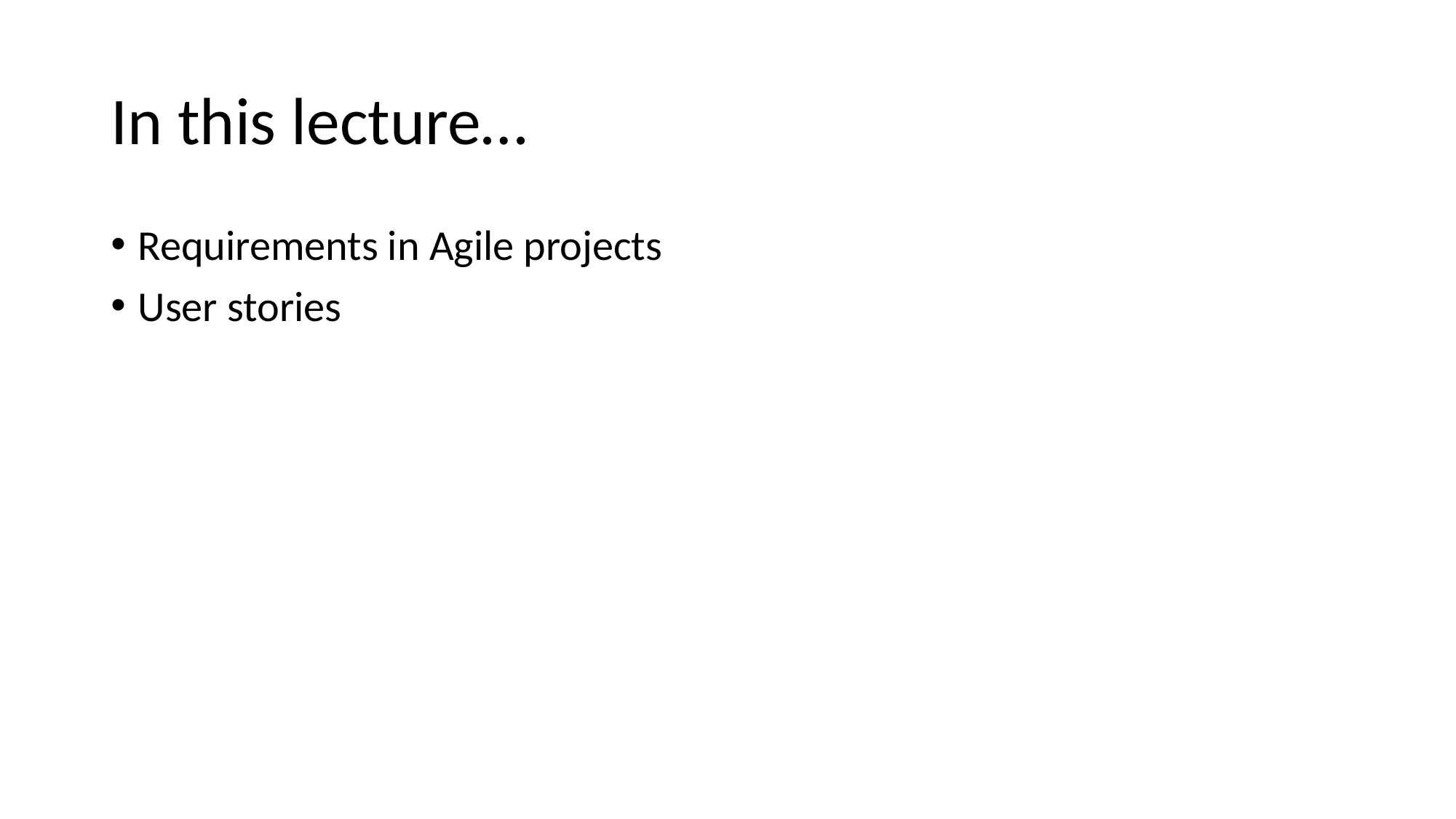

# In this lecture…
Requirements in Agile projects
User stories